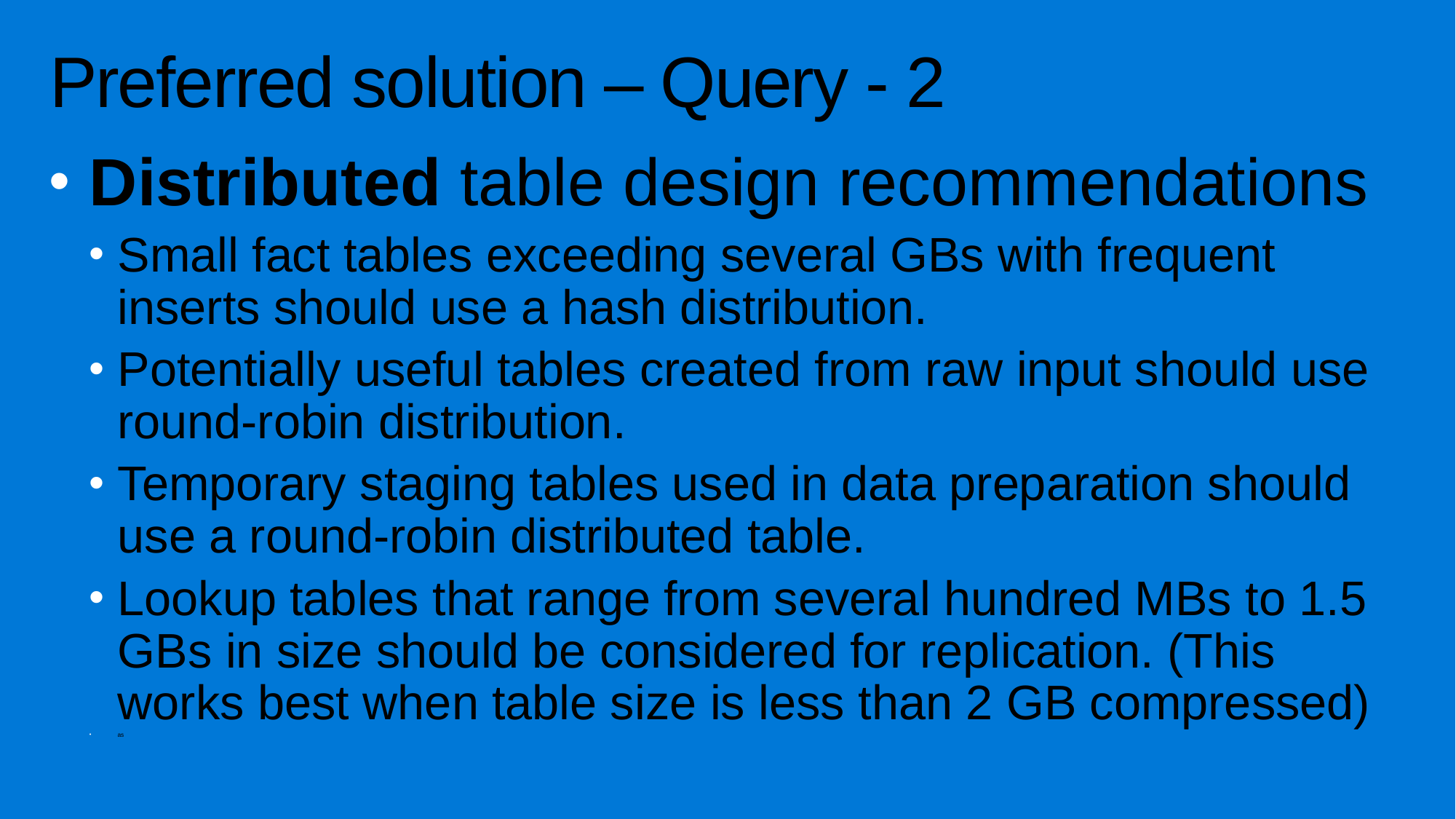

# Preferred solution – Query - 2
Distributed table design recommendations
Small fact tables exceeding several GBs with frequent inserts should use a hash distribution.
Potentially useful tables created from raw input should use round-robin distribution.
Temporary staging tables used in data preparation should use a round-robin distributed table.
Lookup tables that range from several hundred MBs to 1.5 GBs in size should be considered for replication. (This works best when table size is less than 2 GB compressed)
as